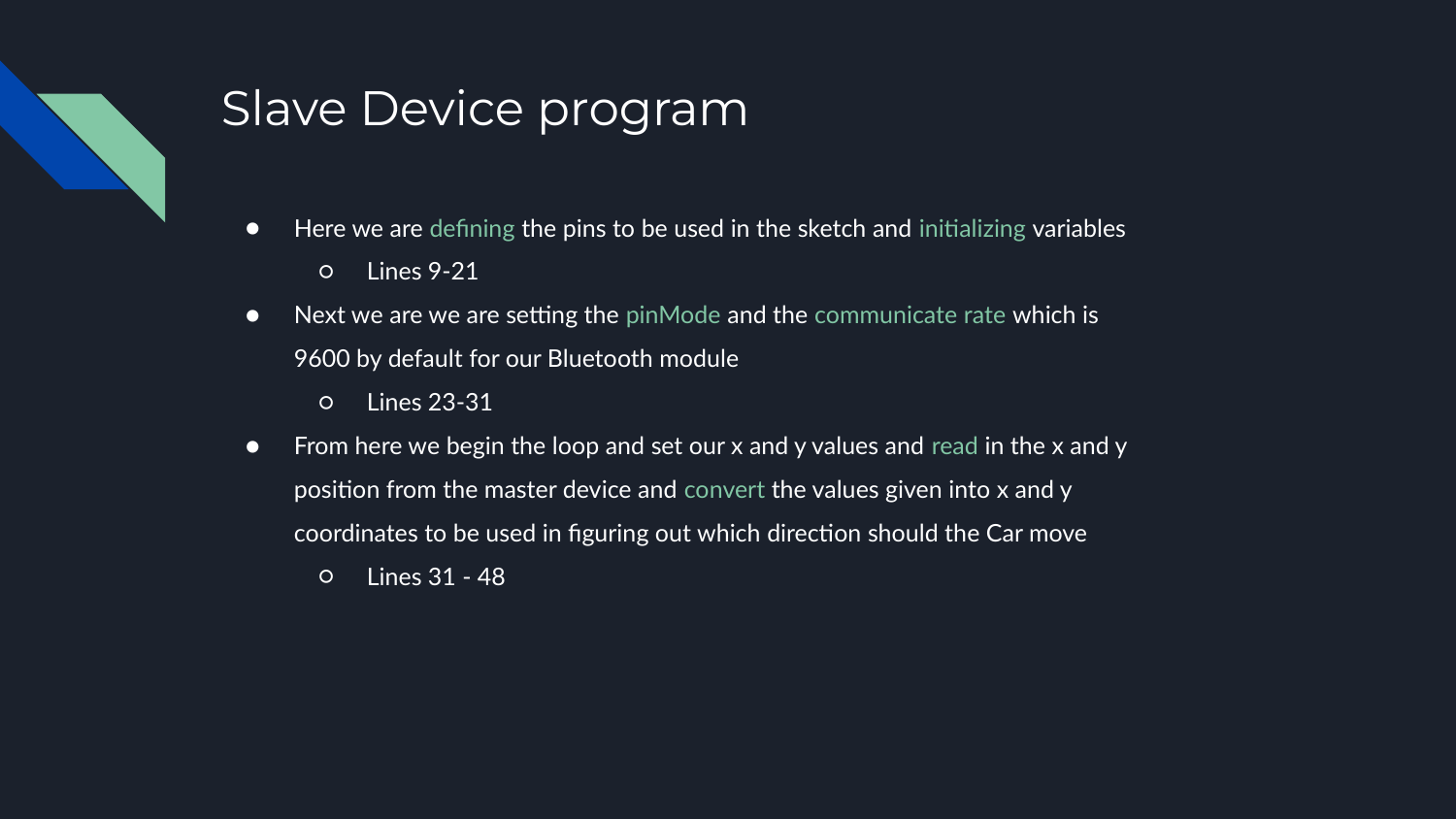

# Slave Device program
Here we are defining the pins to be used in the sketch and initializing variables
Lines 9-21
Next we are we are setting the pinMode and the communicate rate which is 9600 by default for our Bluetooth module
Lines 23-31
From here we begin the loop and set our x and y values and read in the x and y position from the master device and convert the values given into x and y coordinates to be used in figuring out which direction should the Car move
Lines 31 - 48